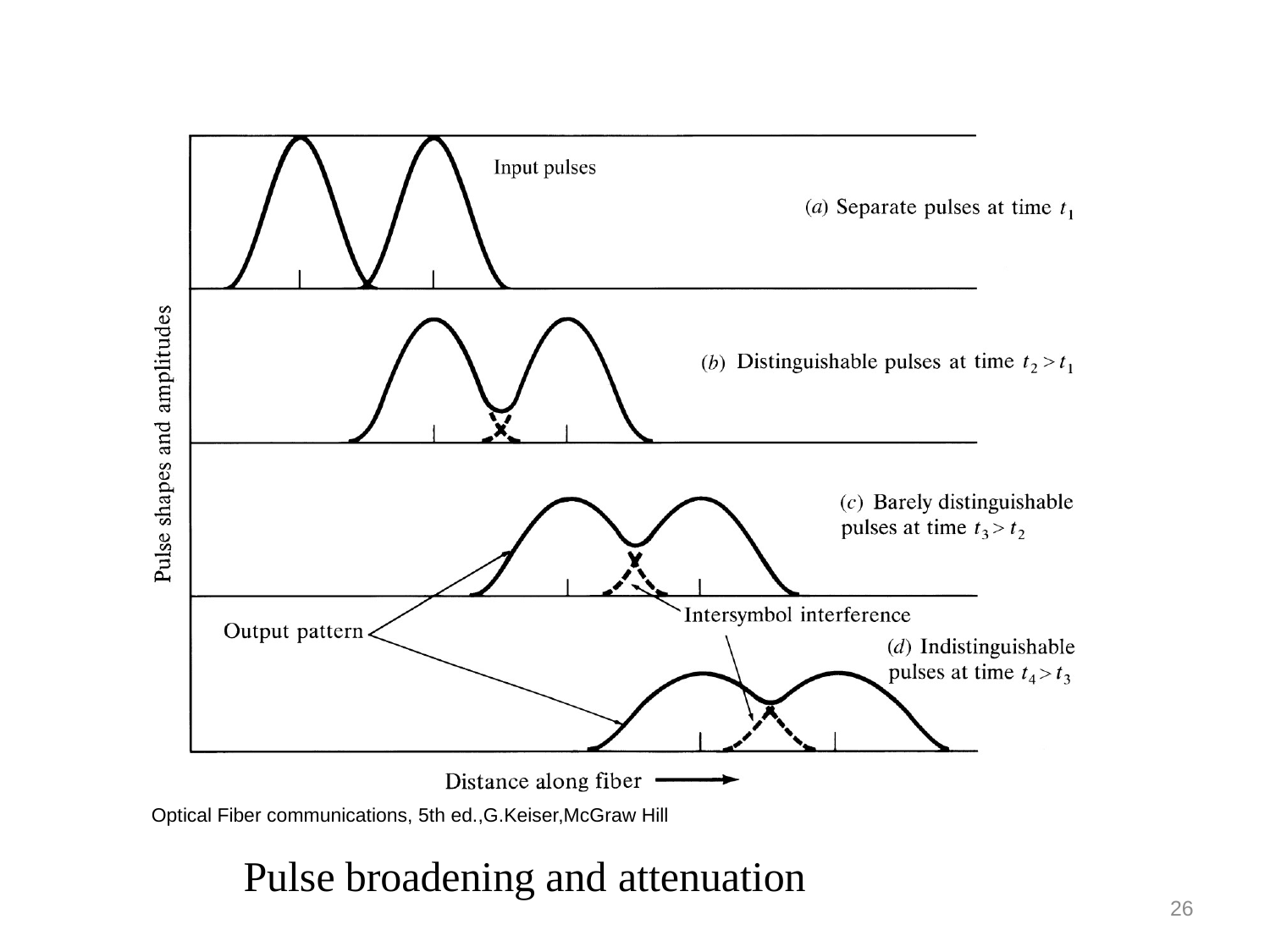

Optical Fiber communications, 5th ed.,G.Keiser,McGraw Hill
Pulse broadening and attenuation

26